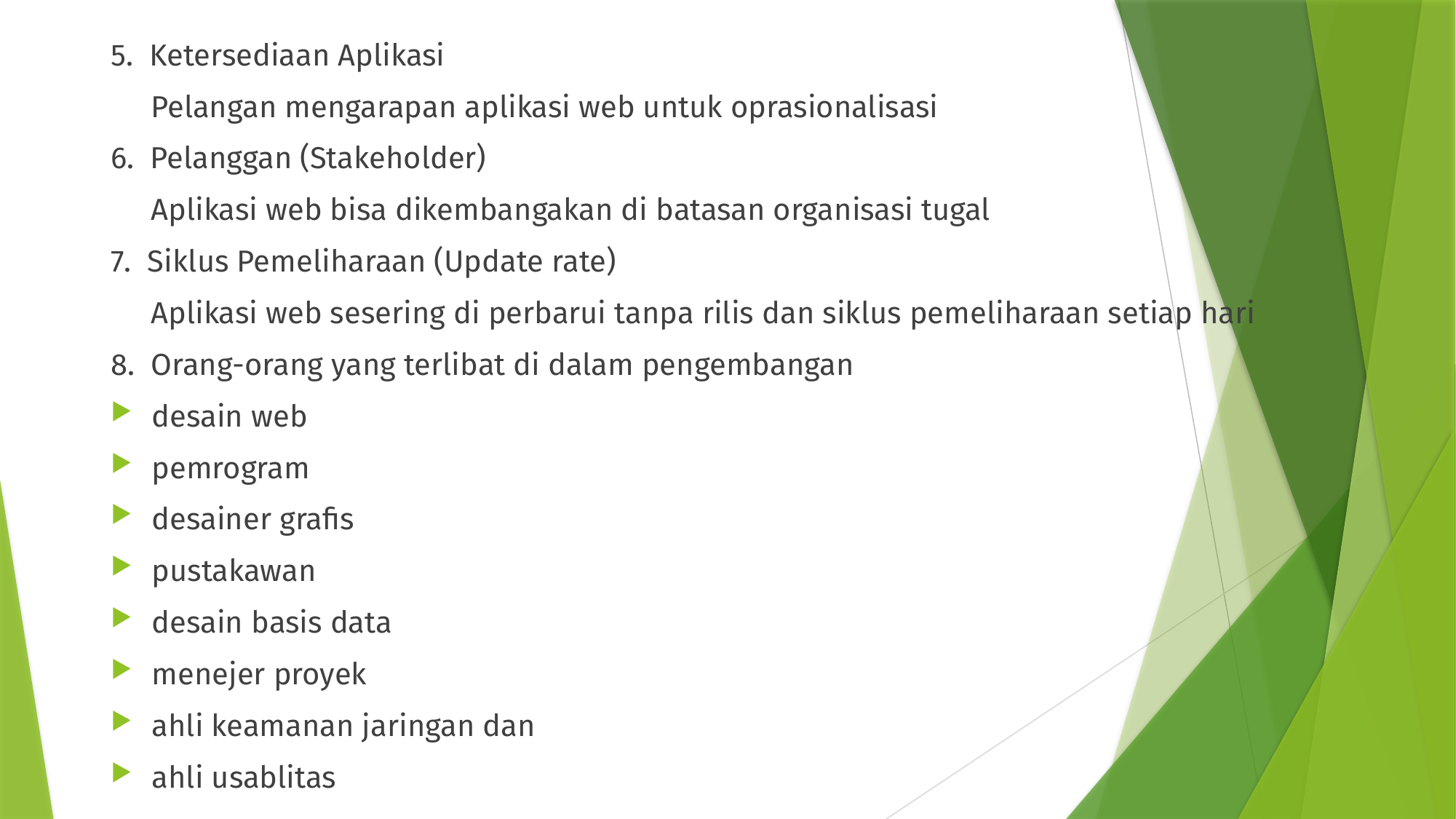

5.  Ketersediaan Aplikasi
     Pelangan mengarapan aplikasi web untuk oprasionalisasi
6.  Pelanggan (Stakeholder)
     Aplikasi web bisa dikembangakan di batasan organisasi tugal
7.  Siklus Pemeliharaan (Update rate)
     Aplikasi web sesering di perbarui tanpa rilis dan siklus pemeliharaan setiap hari
8.  Orang-orang yang terlibat di dalam pengembangan
desain web
pemrogram
desainer grafis
pustakawan
desain basis data
menejer proyek
ahli keamanan jaringan dan
ahli usablitas